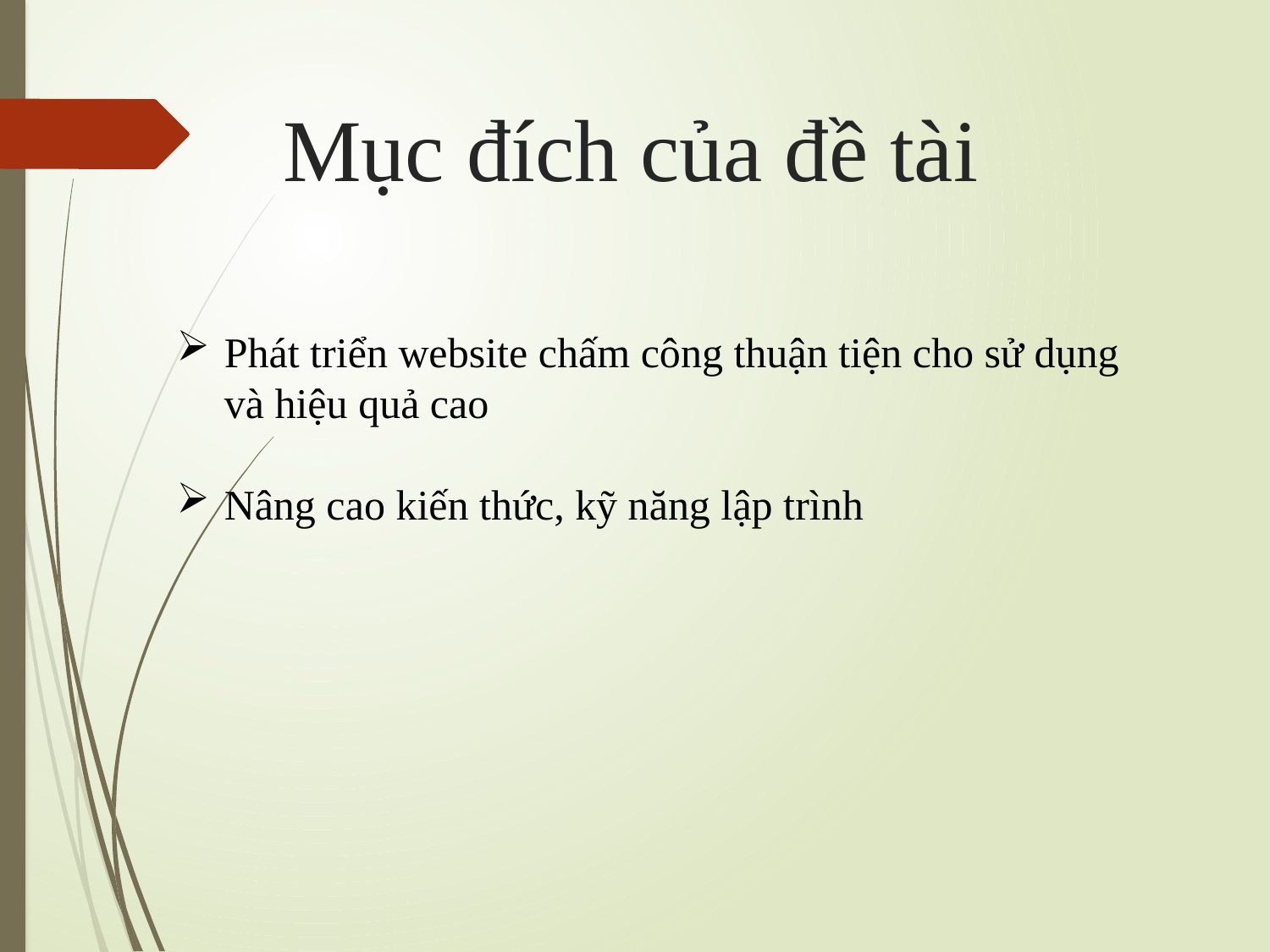

# Mục đích của đề tài
Phát triển website chấm công thuận tiện cho sử dụng và hiệu quả cao

Nâng cao kiến thức, kỹ năng lập trình